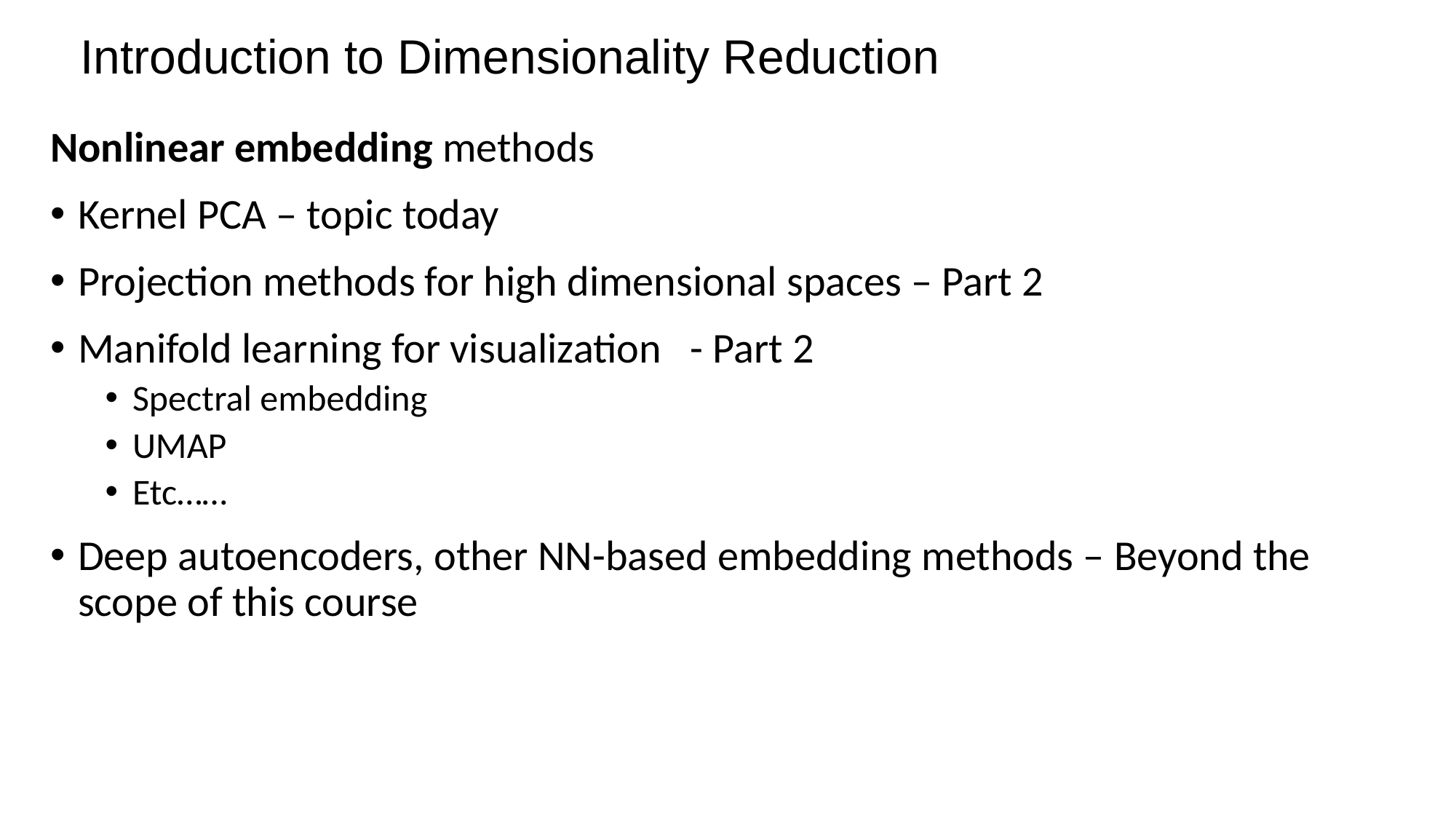

# Introduction to Dimensionality Reduction
Nonlinear embedding methods
Kernel PCA – topic today
Projection methods for high dimensional spaces – Part 2
Manifold learning for visualization   - Part 2
Spectral embedding
UMAP
Etc……
Deep autoencoders, other NN-based embedding methods – Beyond the scope of this course